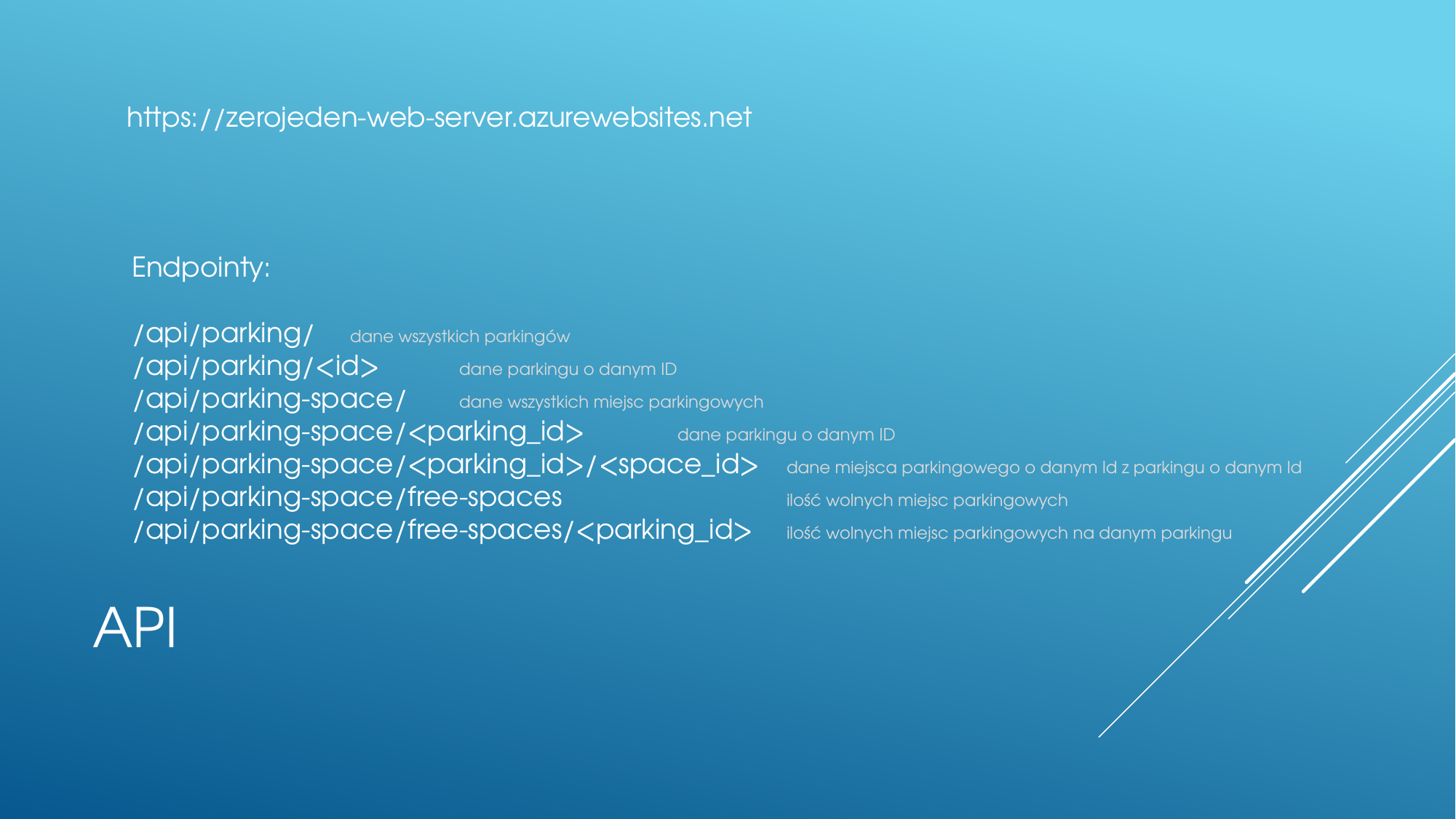

https://zerojeden-web-server.azurewebsites.net
Endpointy:
/api/parking/ 	dane wszystkich parkingów
/api/parking/<id> 	dane parkingu o danym ID
/api/parking-space/ 	dane wszystkich miejsc parkingowych
/api/parking-space/<parking_id> 	dane parkingu o danym ID
/api/parking-space/<parking_id>/<space_id> 	dane miejsca parkingowego o danym Id z parkingu o danym Id
/api/parking-space/free-spaces 		ilość wolnych miejsc parkingowych
/api/parking-space/free-spaces/<parking_id> 	ilość wolnych miejsc parkingowych na danym parkingu
# Api